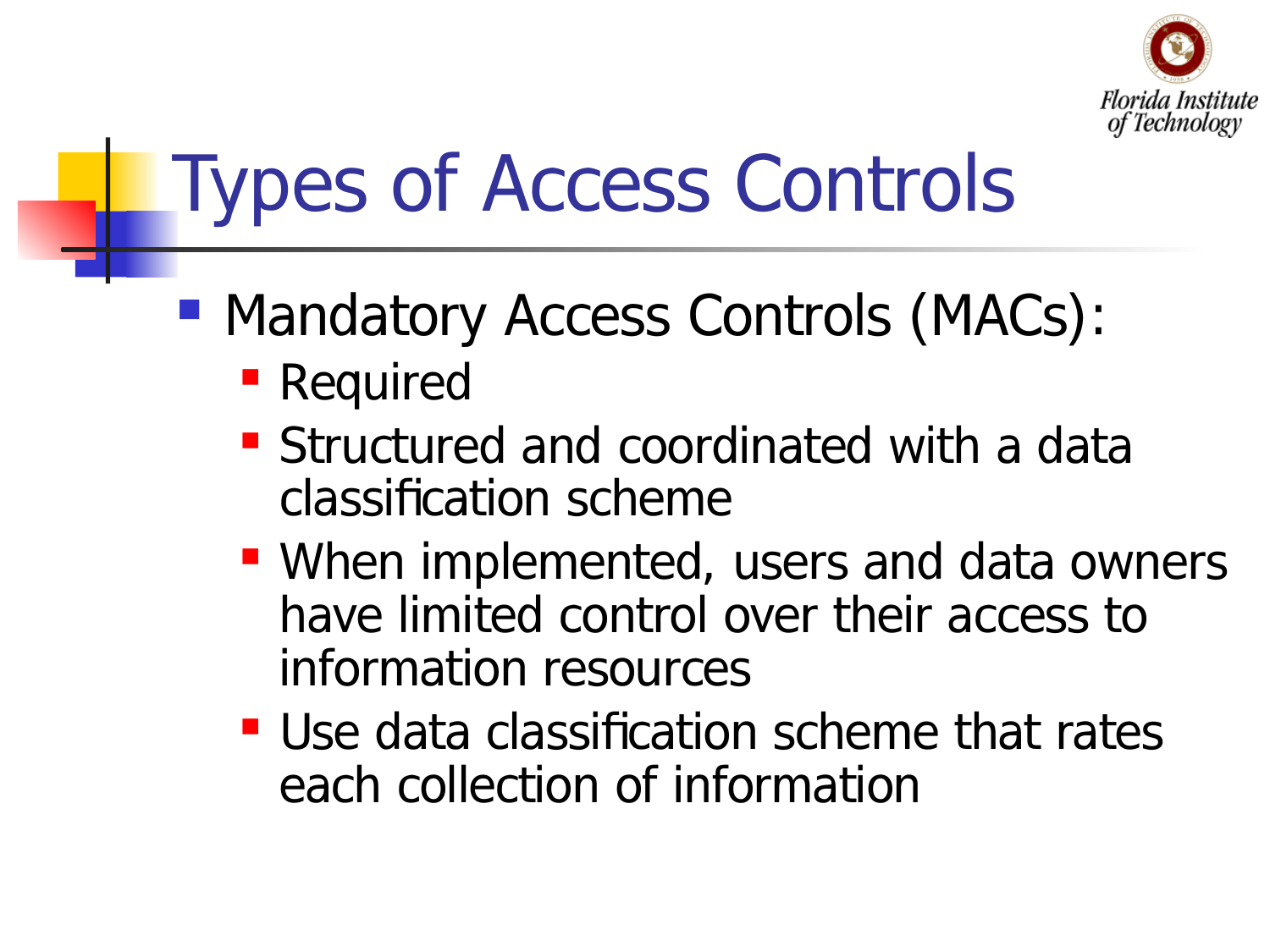

# Types of Access Controls
Mandatory Access Controls (MACs):
Required
Structured and coordinated with a data classification scheme
When implemented, users and data owners have limited control over their access to information resources
Use data classification scheme that rates each collection of information